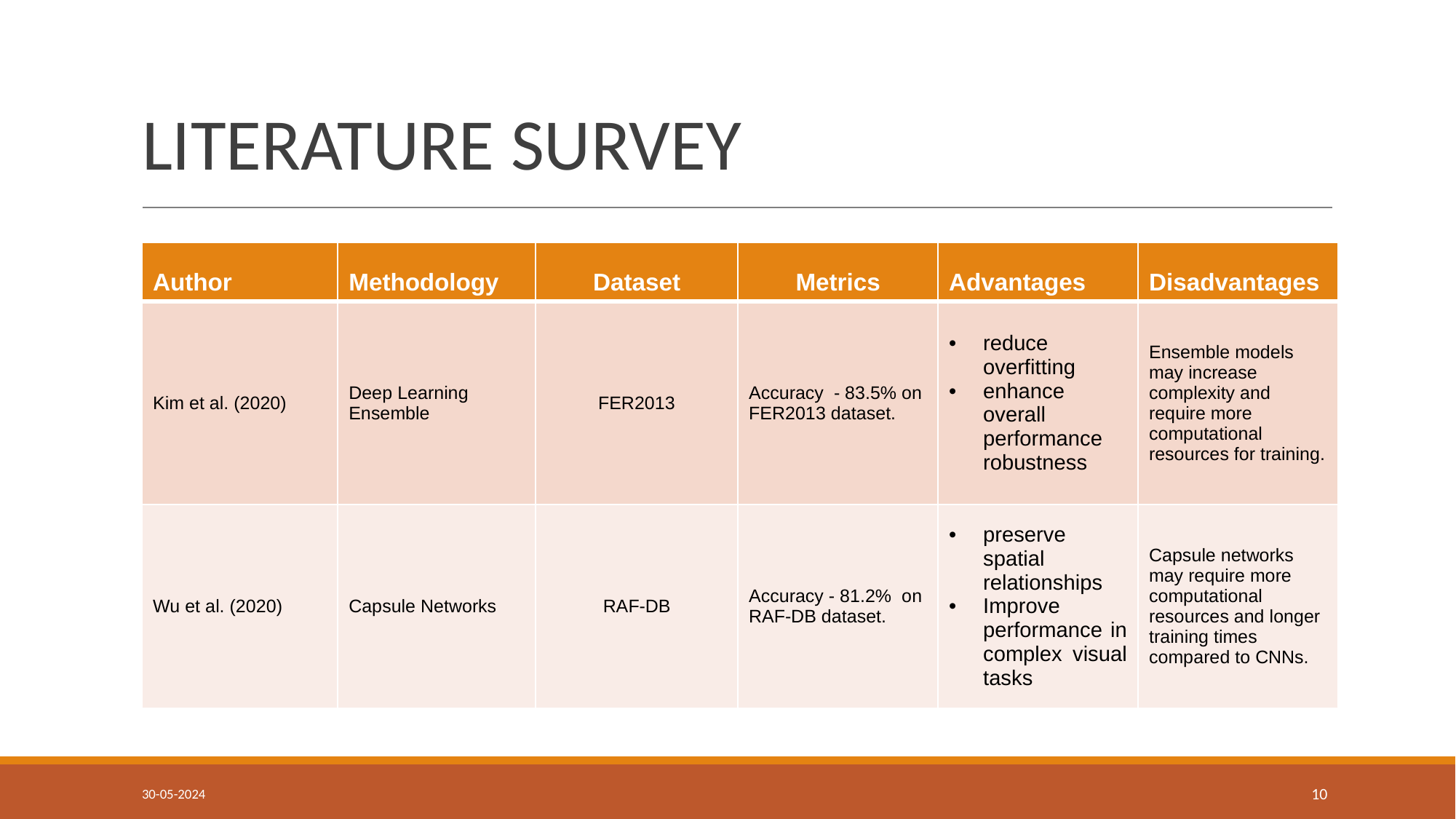

# LITERATURE SURVEY
| Author | Methodology | Dataset | Metrics | Advantages | Disadvantages |
| --- | --- | --- | --- | --- | --- |
| Kim et al. (2020) | Deep Learning Ensemble | FER2013 | Accuracy - 83.5% on FER2013 dataset. | reduce overfitting enhance overall performance robustness | Ensemble models may increase complexity and require more computational resources for training. |
| Wu et al. (2020) | Capsule Networks | RAF-DB | Accuracy - 81.2% on RAF-DB dataset. | preserve spatial relationships Improve performance in complex visual tasks | Capsule networks may require more computational resources and longer training times compared to CNNs. |
30-05-2024
10